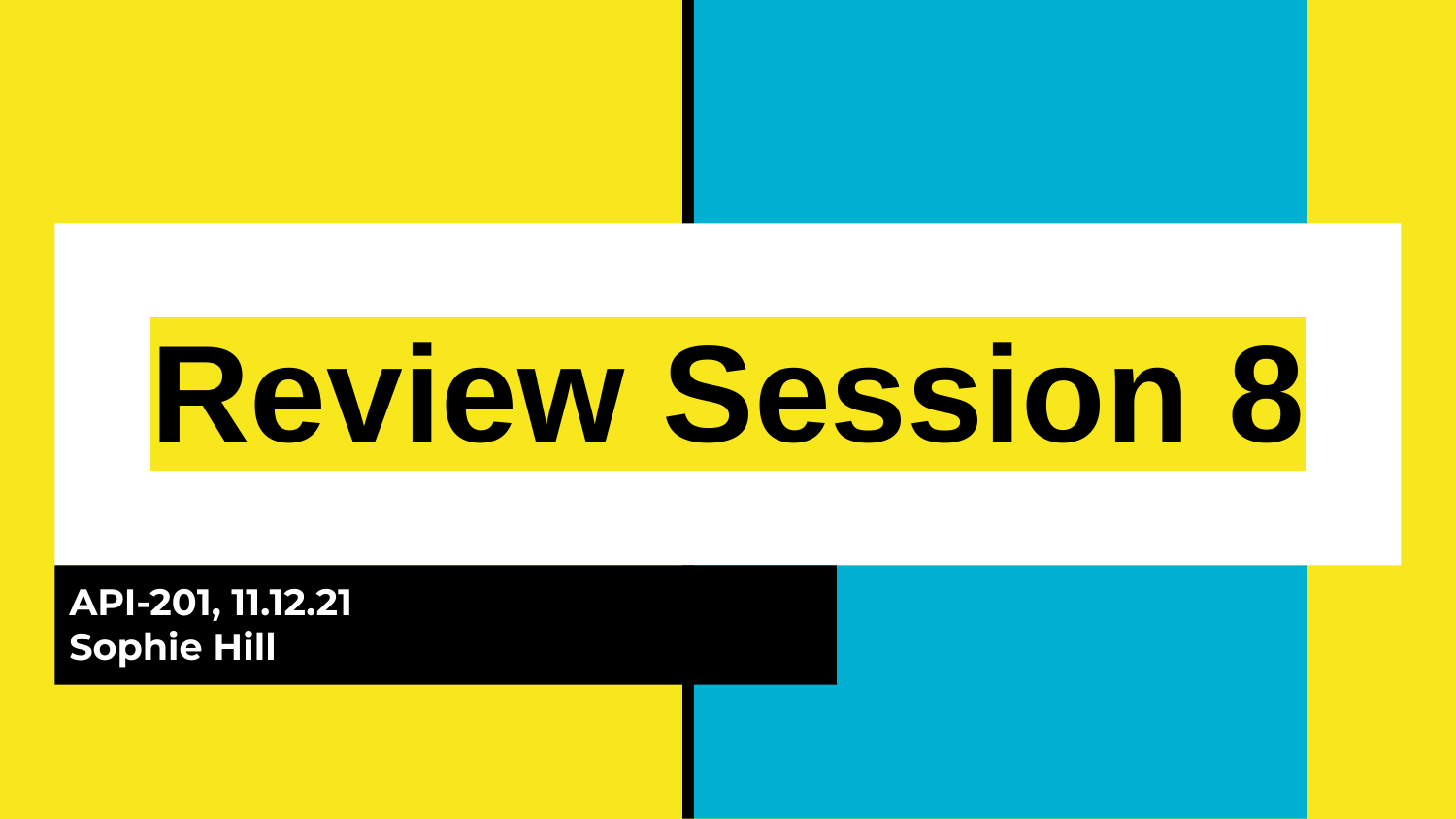

# Review Session 8
API-201, 11.12.21
Sophie Hill